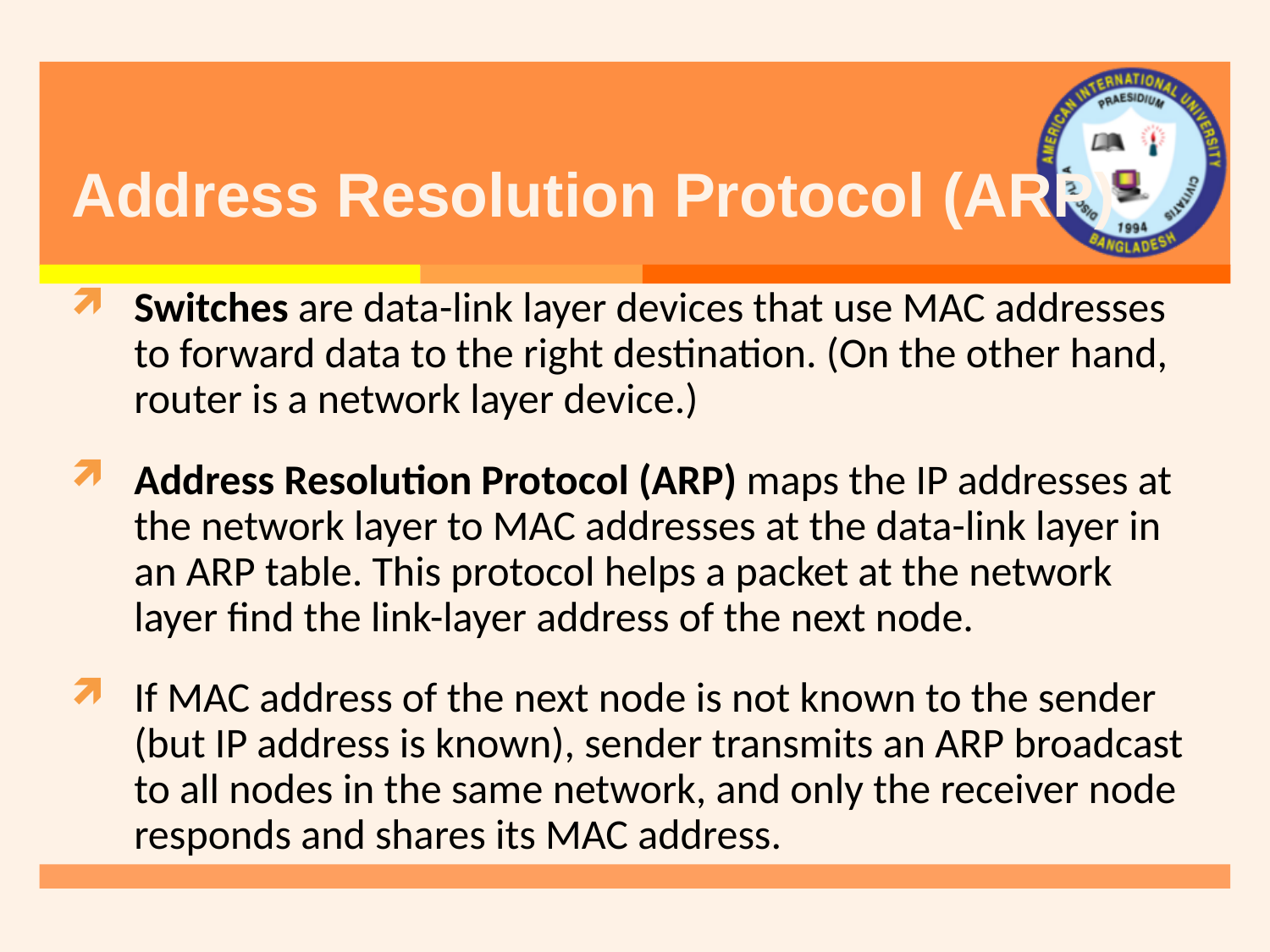

# Address Resolution Protocol (ARP)
Switches are data-link layer devices that use MAC addresses to forward data to the right destination. (On the other hand, router is a network layer device.)
Address Resolution Protocol (ARP) maps the IP addresses at the network layer to MAC addresses at the data-link layer in an ARP table. This protocol helps a packet at the network layer find the link-layer address of the next node.
If MAC address of the next node is not known to the sender (but IP address is known), sender transmits an ARP broadcast to all nodes in the same network, and only the receiver node responds and shares its MAC address.